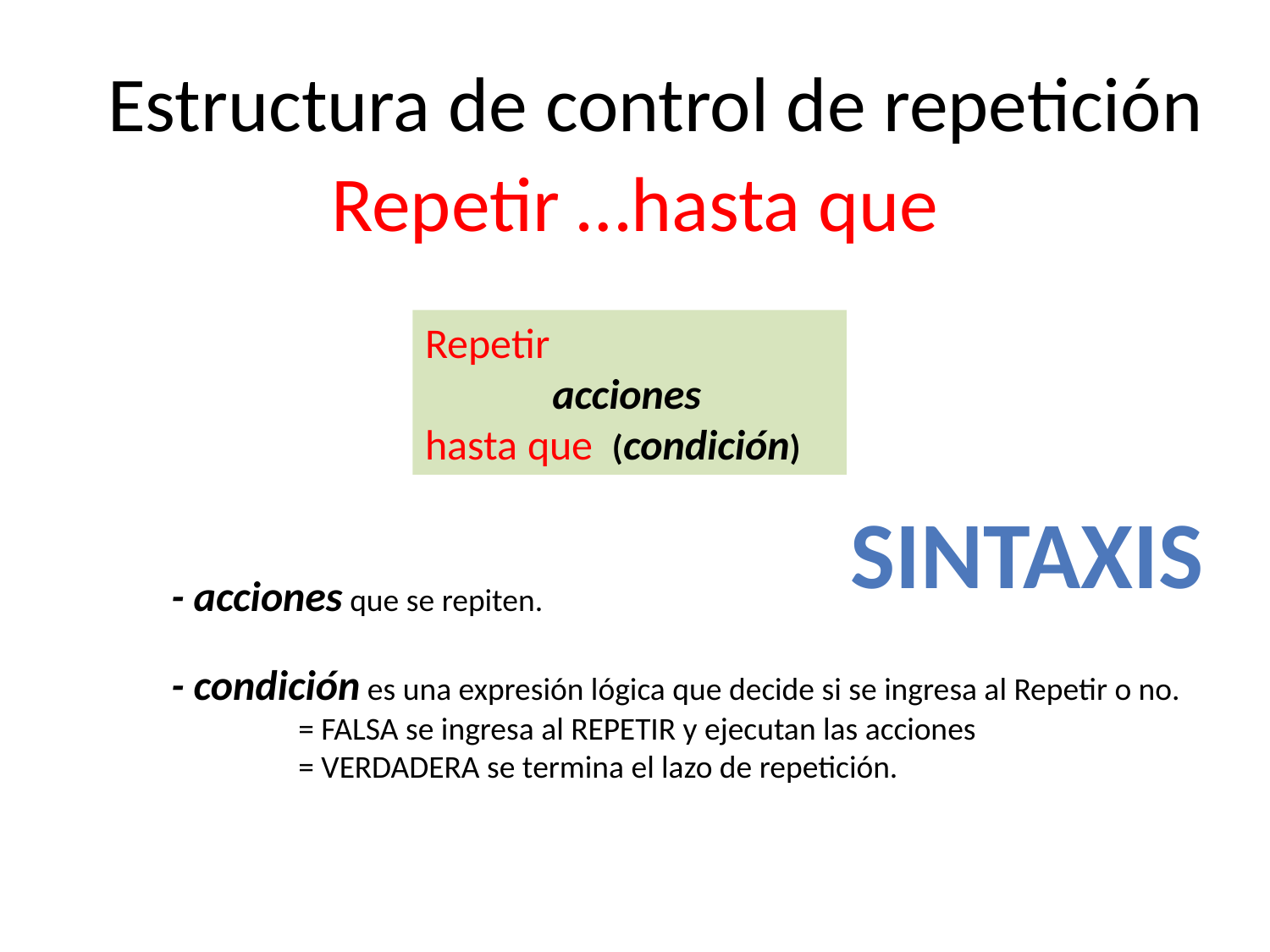

Estructura de control de repetición
Repetir …hasta que
Repetir
	acciones
hasta que  (condición)
sintaxis
- acciones que se repiten.

- condición es una expresión lógica que decide si se ingresa al Repetir o no.
         	= FALSA se ingresa al REPETIR y ejecutan las acciones
	= VERDADERA se termina el lazo de repetición.